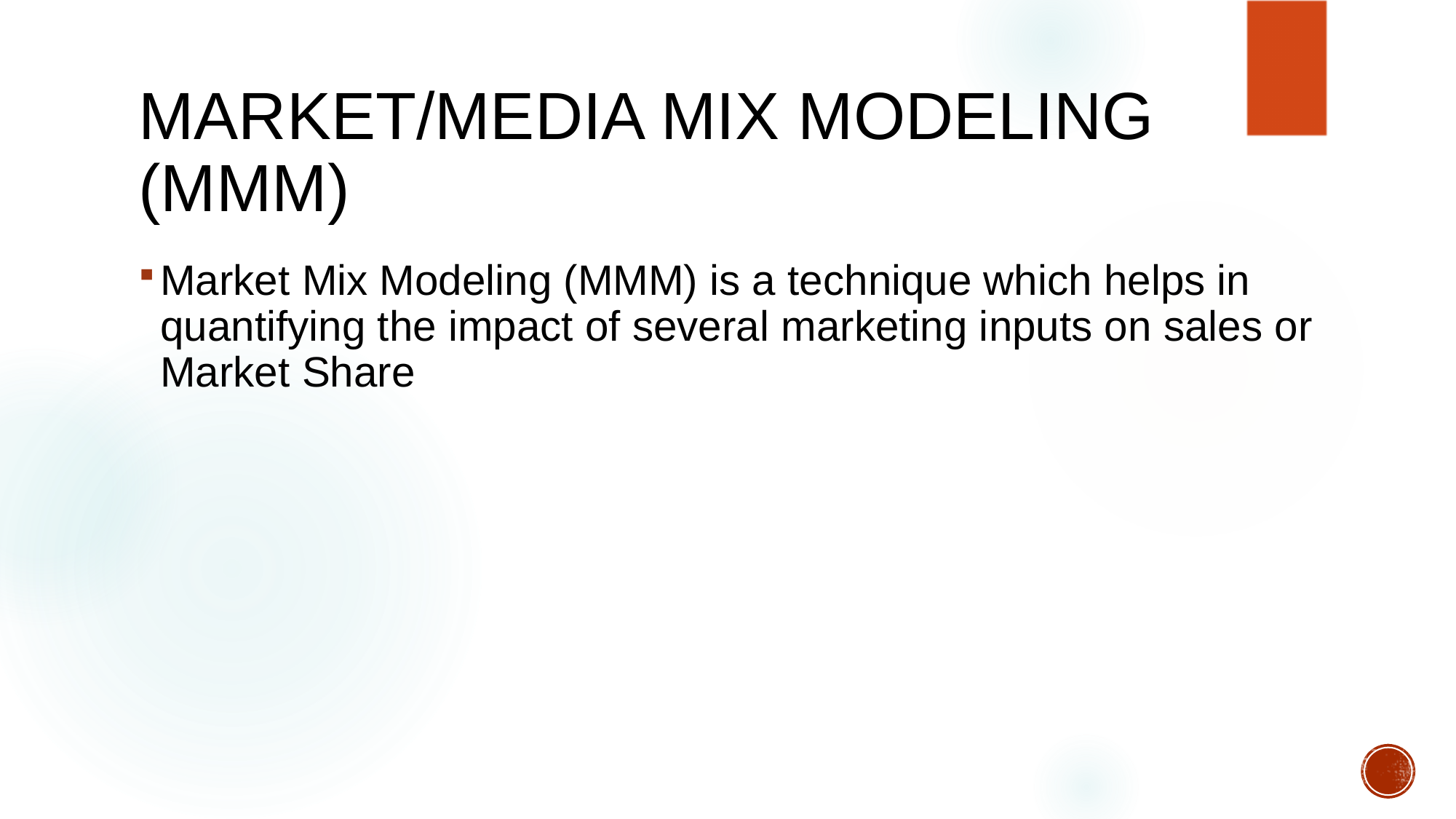

# Market/Media Mix Modeling (MMM)
Market Mix Modeling (MMM) is a technique which helps in quantifying the impact of several marketing inputs on sales or Market Share.